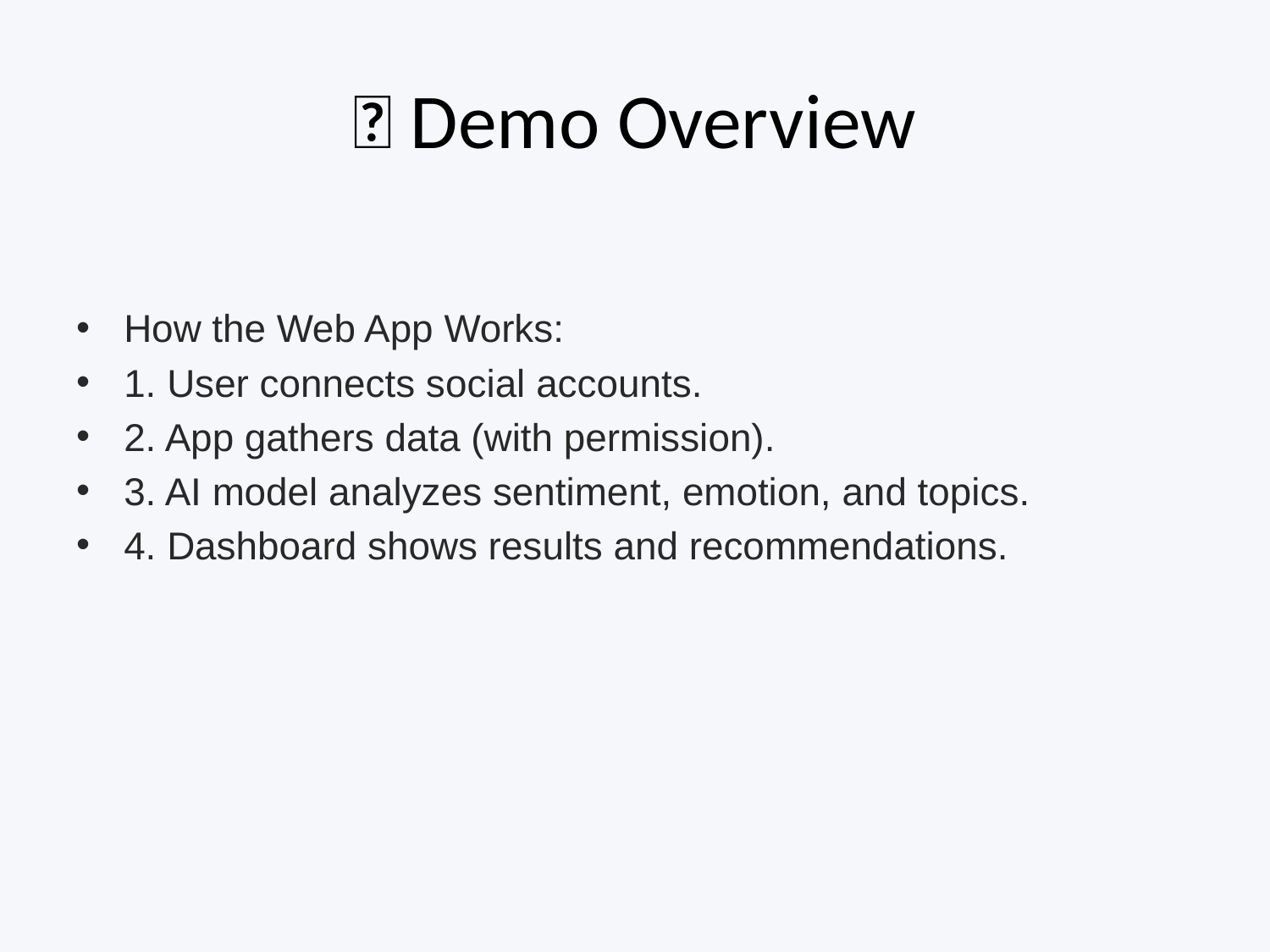

# 🧩 Demo Overview

How the Web App Works:
1. User connects social accounts.
2. App gathers data (with permission).
3. AI model analyzes sentiment, emotion, and topics.
4. Dashboard shows results and recommendations.